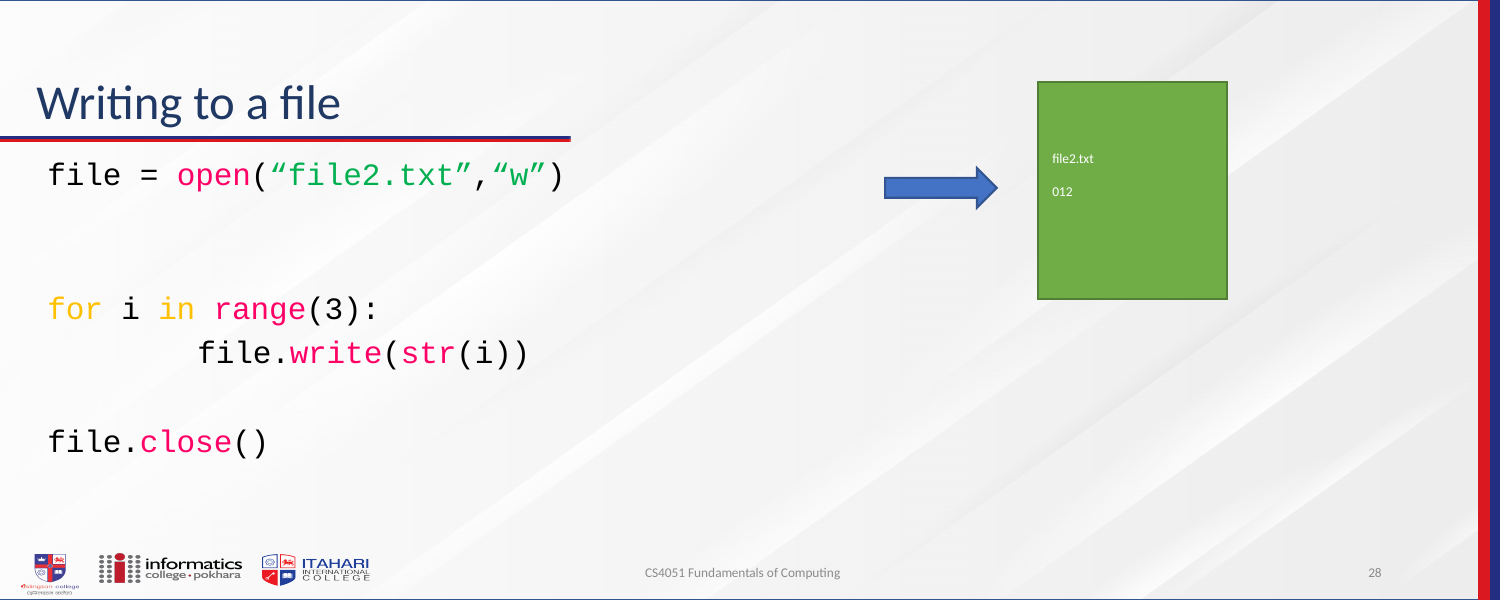

# Writing to a file
file2.txt

012

file = open(“file2.txt”,“w”)

for i in range(3):
	file.write(str(i))

file.close()
CS4051 Fundamentals of Computing
28